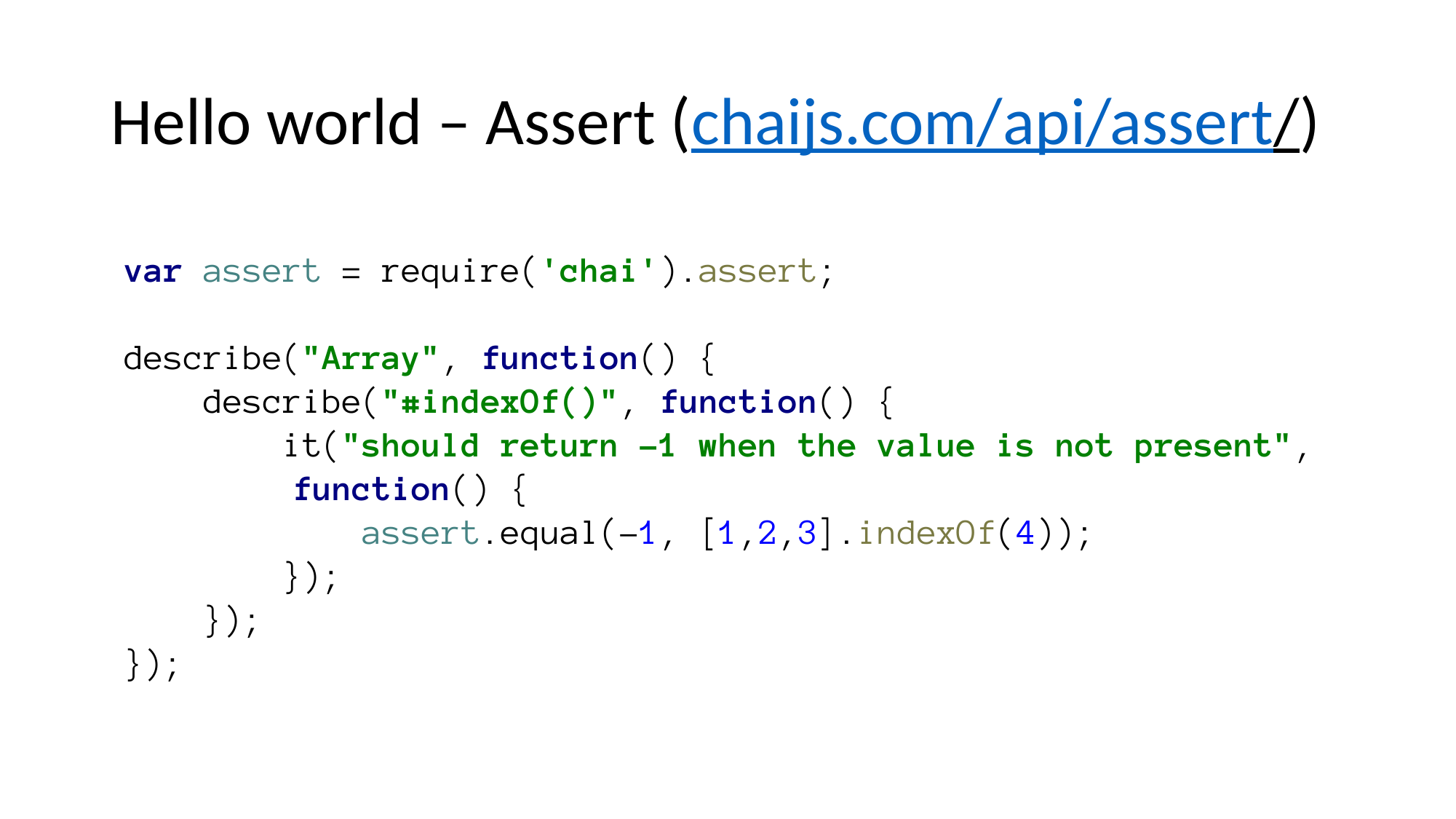

# Hello world – Assert (chaijs.com/api/assert/)
var assert = require('chai').assert;
describe("Array", function() {
    describe("#indexOf()", function() {
        it("should return -1 when the value is not present",
	   function() {
            assert.equal(-1, [1,2,3].indexOf(4));
        });
    });
});